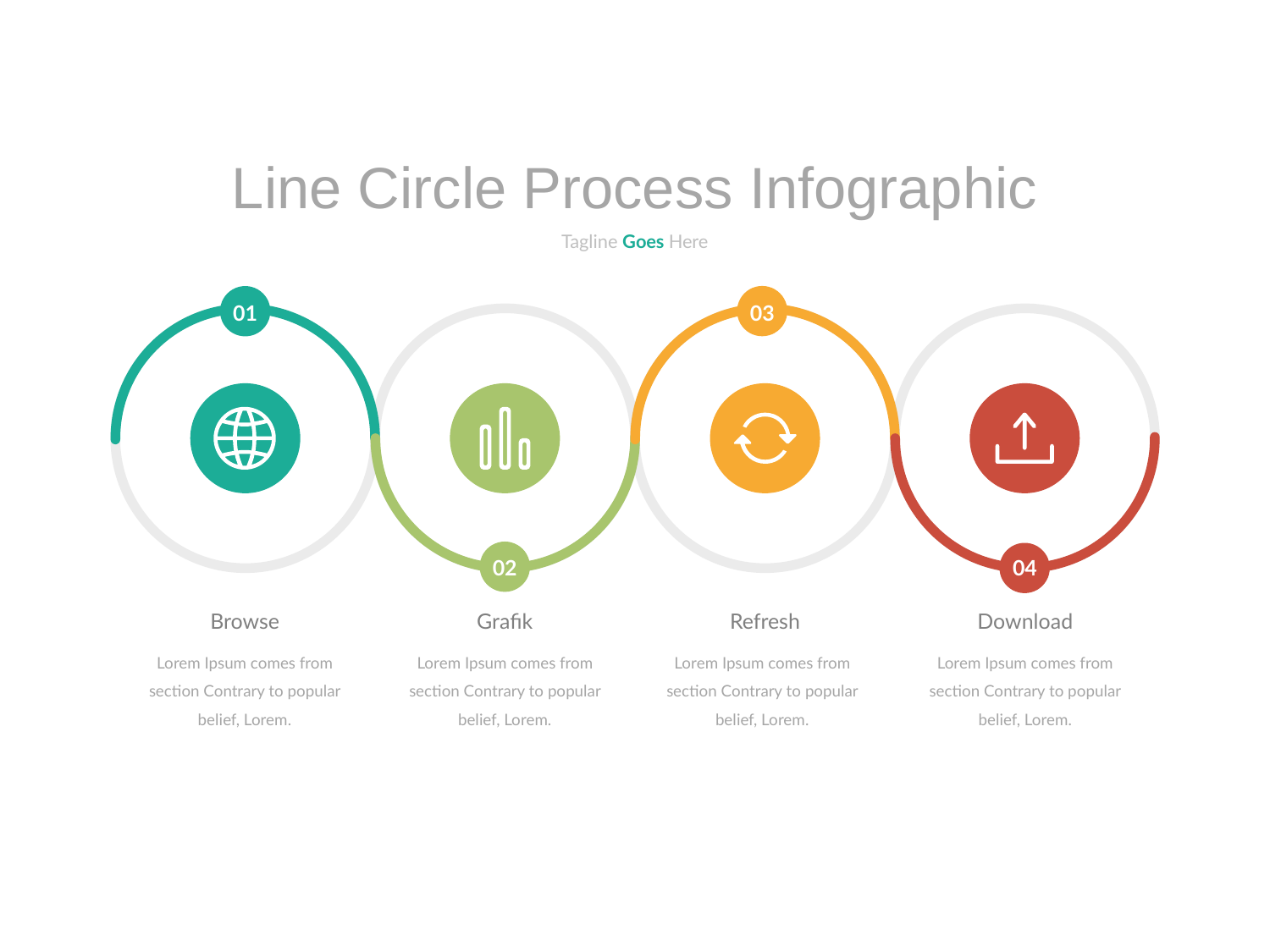

Line Circle Process Infographic
Tagline Goes Here

03

01

02

04
Browse
Grafik
Refresh
Download
Lorem Ipsum comes from section Contrary to popular belief, Lorem.
Lorem Ipsum comes from section Contrary to popular belief, Lorem.
Lorem Ipsum comes from section Contrary to popular belief, Lorem.
Lorem Ipsum comes from section Contrary to popular belief, Lorem.